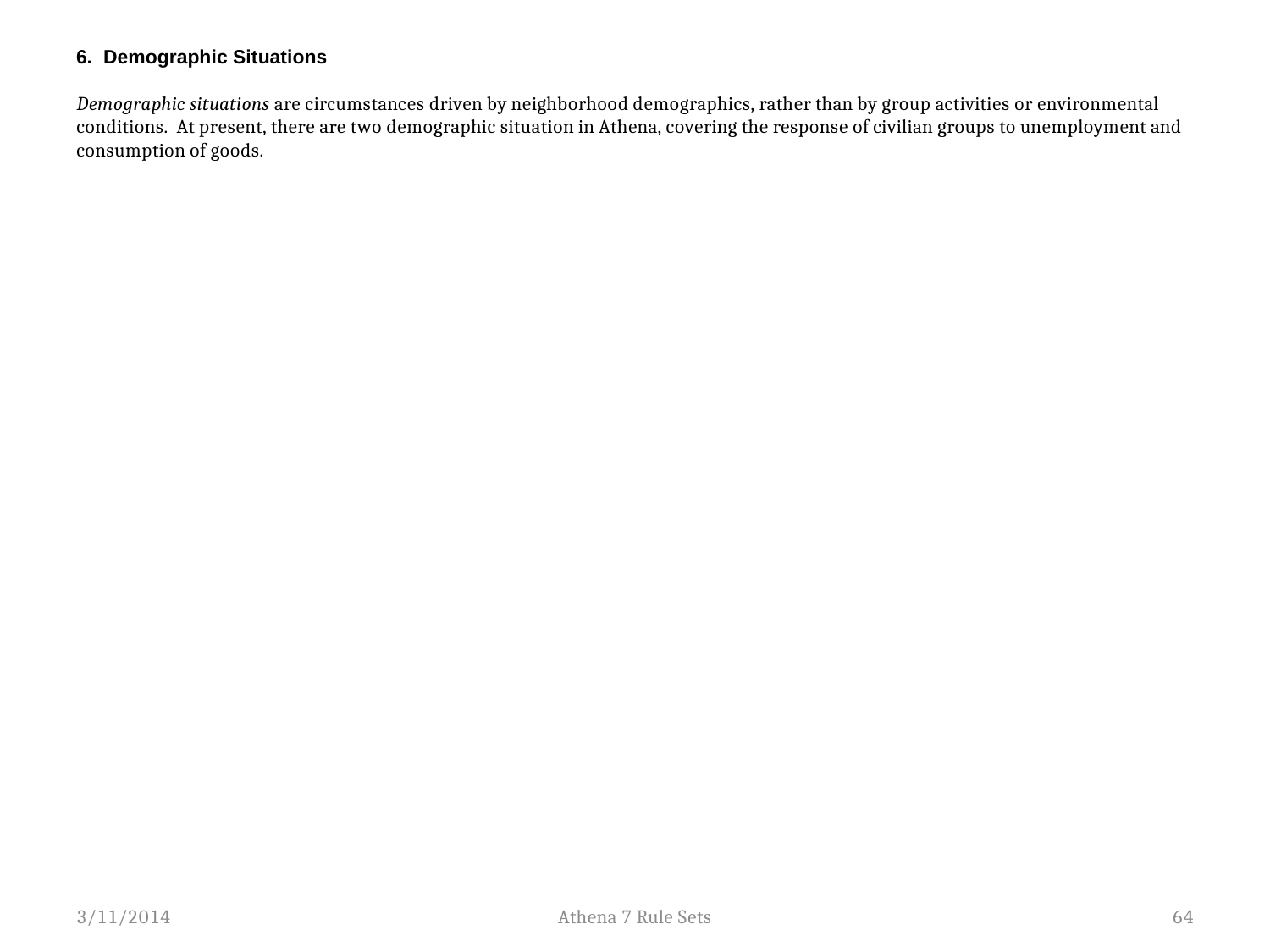

# 6.  Demographic Situations
Demographic situations are circumstances driven by neighborhood demographics, rather than by group activities or environmental conditions.  At present, there are two demographic situation in Athena, covering the response of civilian groups to unemployment and consumption of goods.

3/11/2014
Athena 7 Rule Sets
64